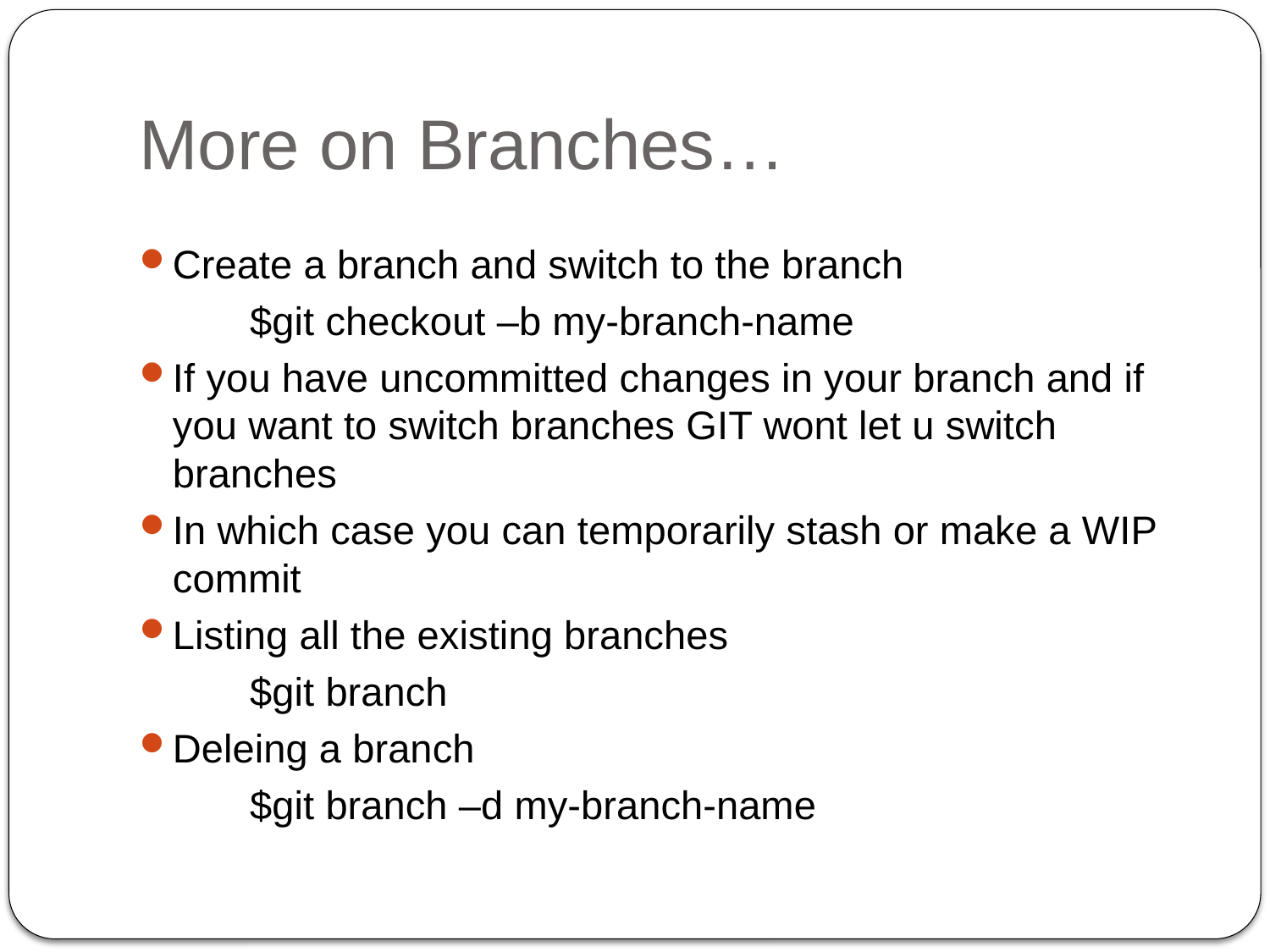

# More on Branches…
Create a branch and switch to the branch
	$git checkout –b my-branch-name
If you have uncommitted changes in your branch and if you want to switch branches GIT wont let u switch branches
In which case you can temporarily stash or make a WIP commit
Listing all the existing branches
	$git branch
Deleing a branch
	$git branch –d my-branch-name